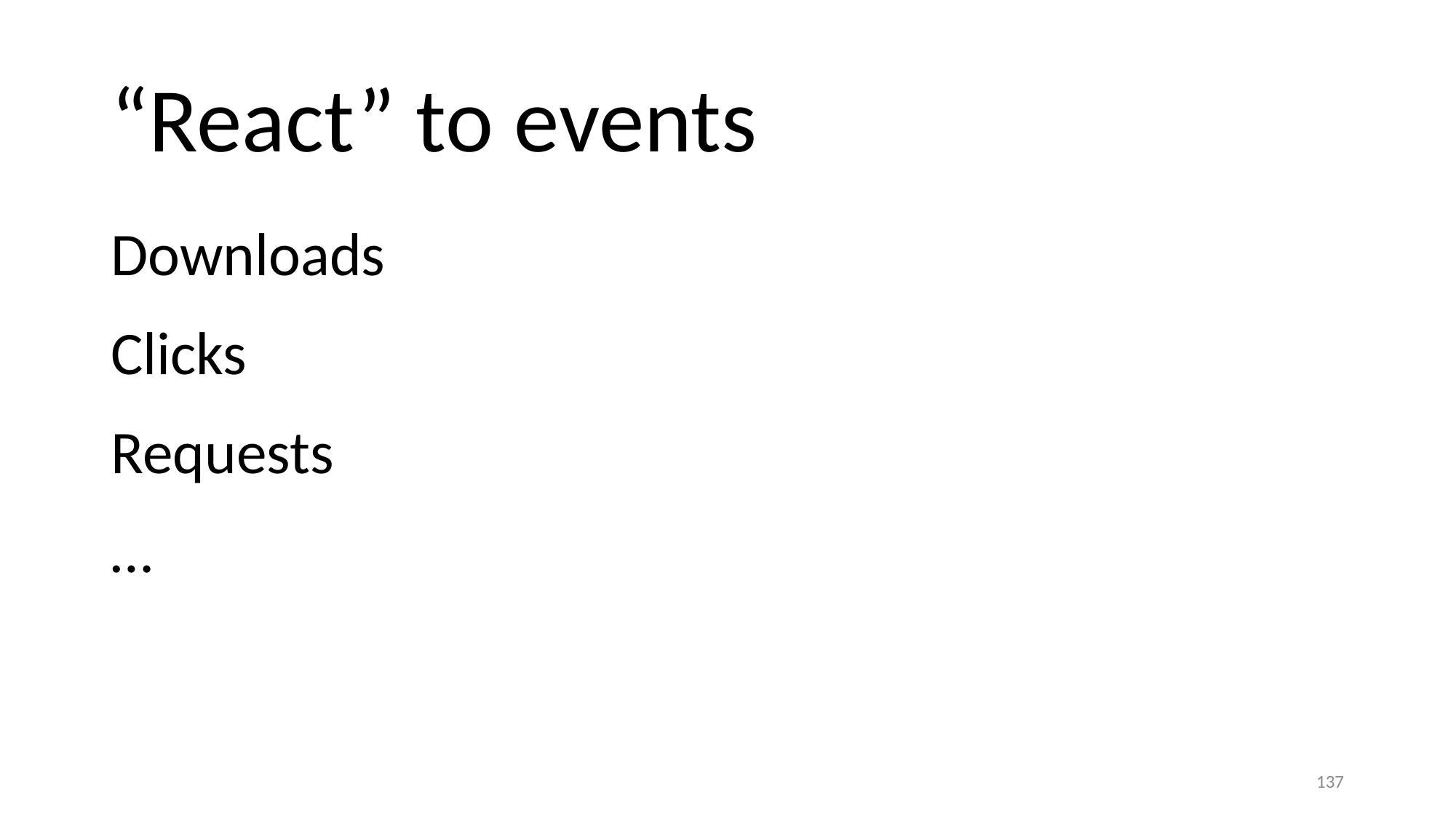

# “React” to events
Downloads
Clicks
Requests
…
137